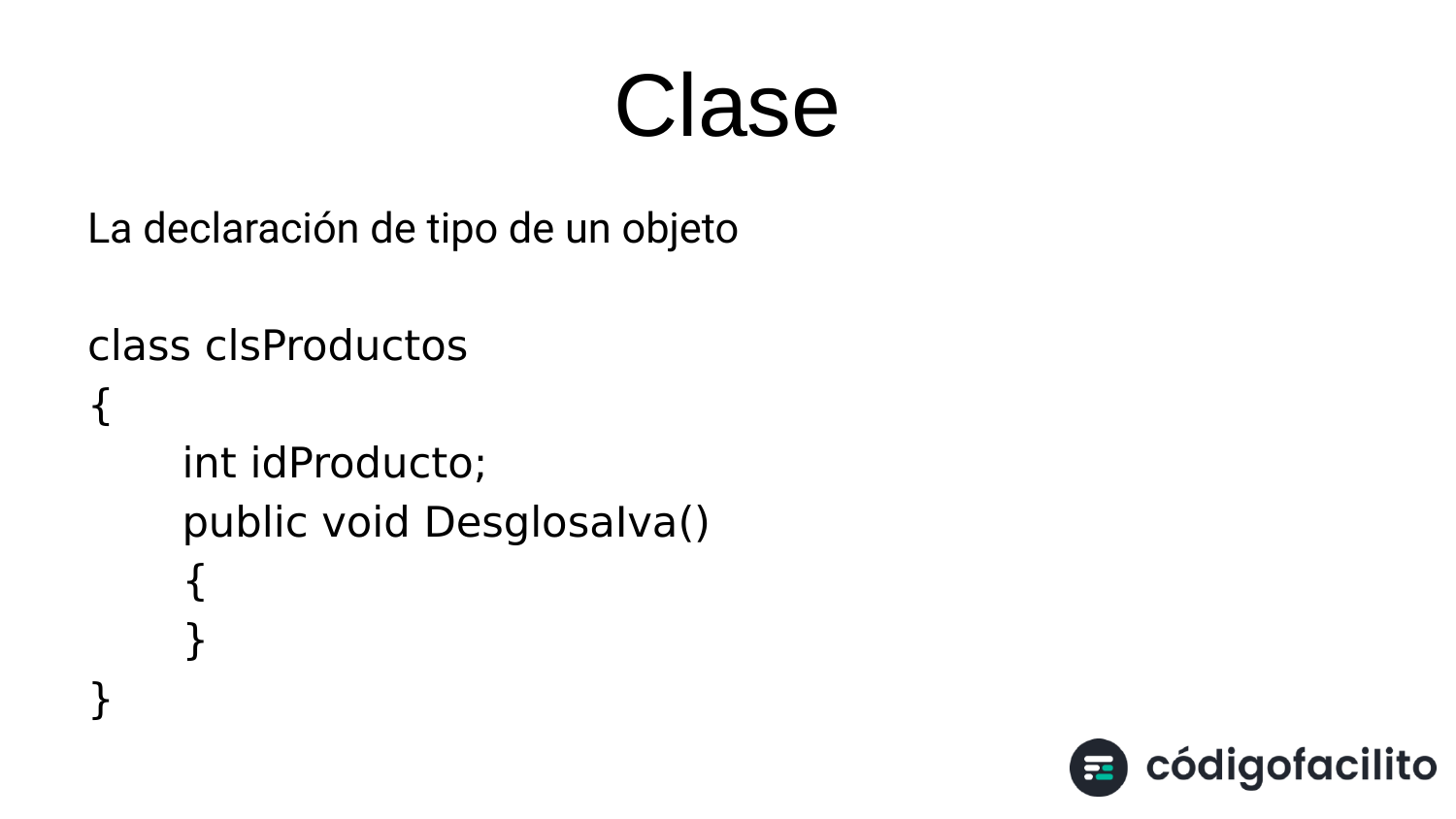

# Clase
La declaración de tipo de un objeto

class clsProductos
{
	int idProducto;
	public void DesglosaIva()
	{
	}
}